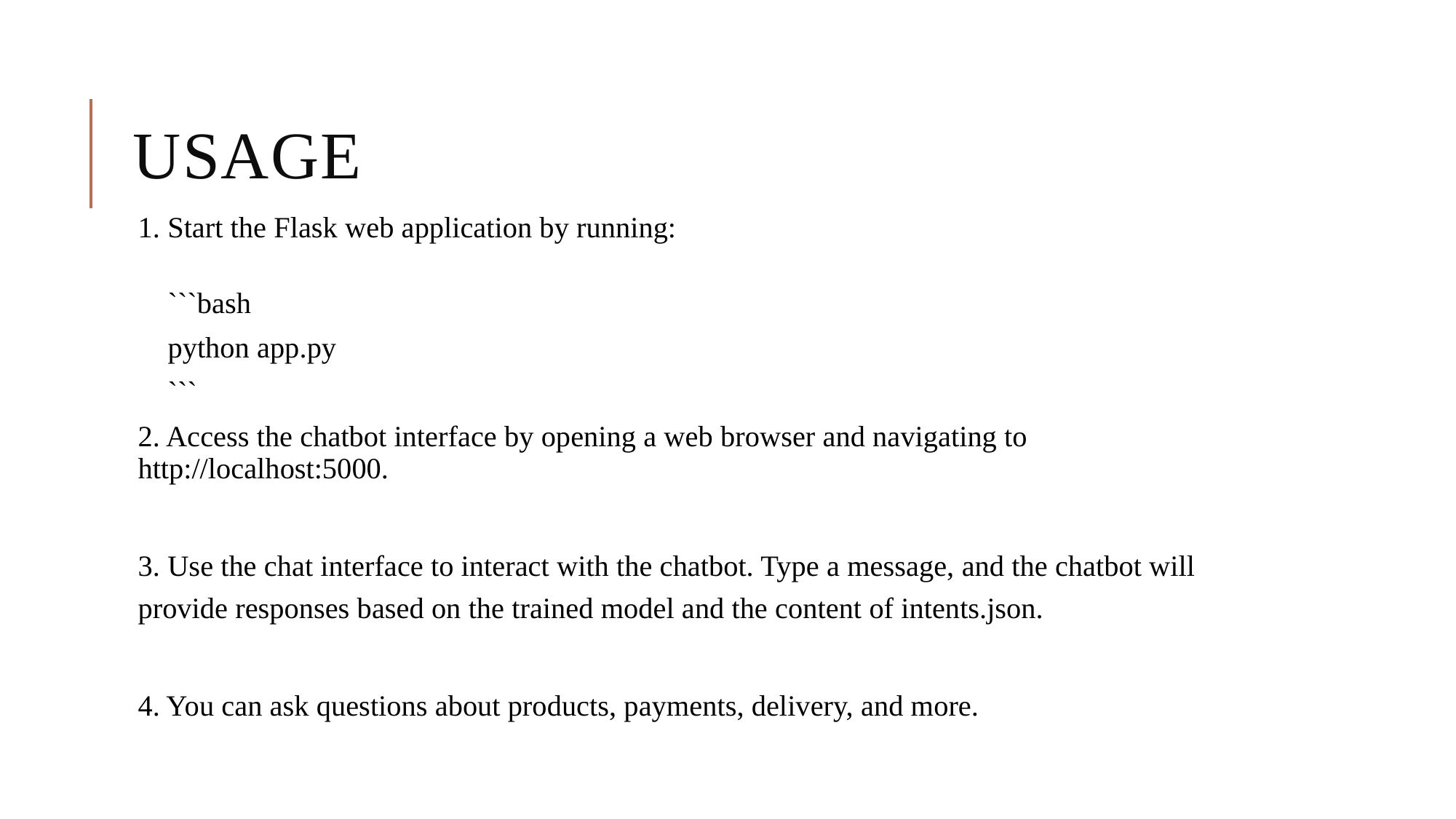

# usage
1. Start the Flask web application by running:
    ```bash
    python app.py
    ```
2. Access the chatbot interface by opening a web browser and navigating to http://localhost:5000.
3. Use the chat interface to interact with the chatbot. Type a message, and the chatbot will provide responses based on the trained model and the content of intents.json.
4. You can ask questions about products, payments, delivery, and more.